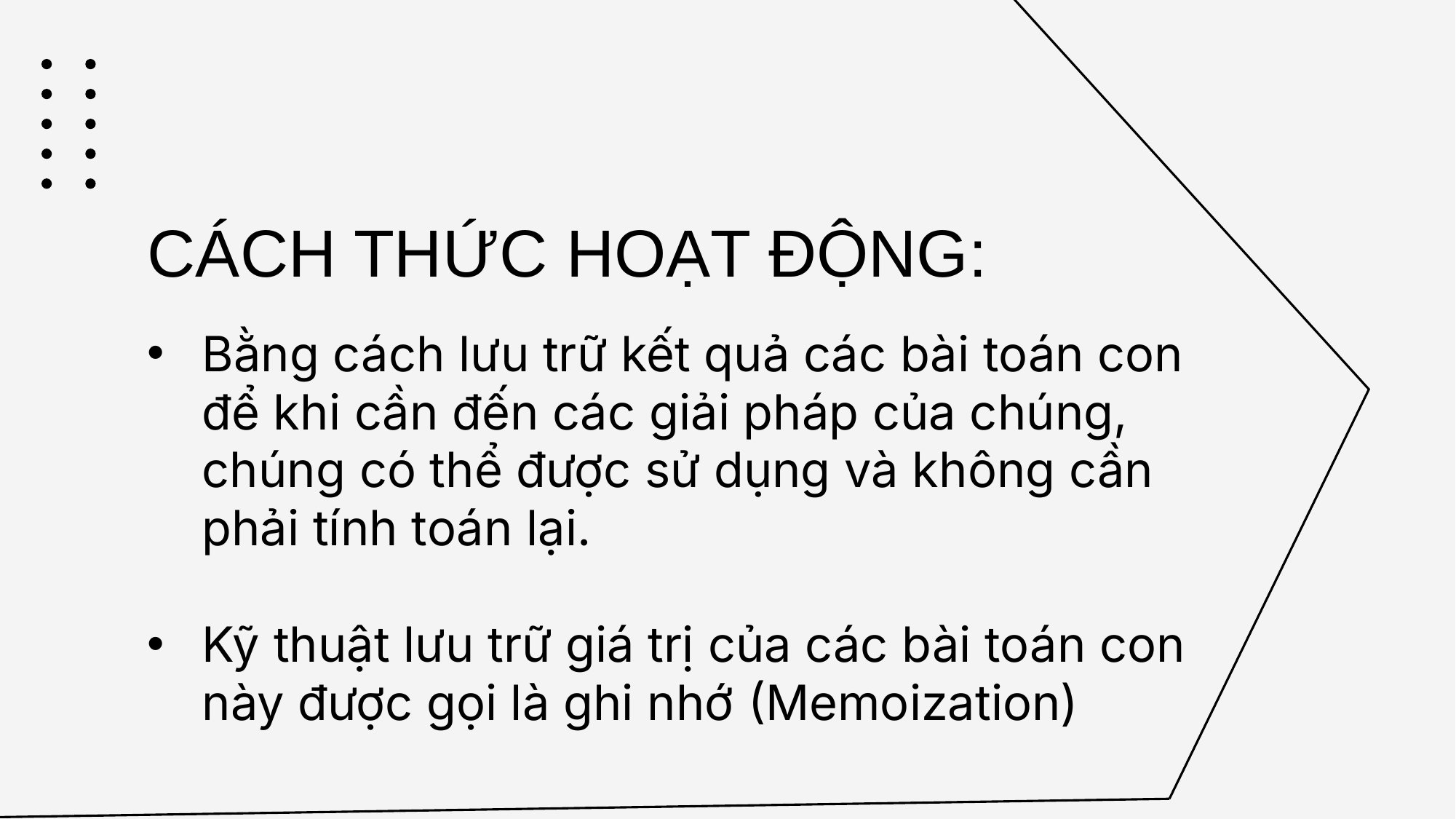

CÁCH THỨC HOẠT ĐỘNG:
Bằng cách lưu trữ kết quả các bài toán con để khi cần đến các giải pháp của chúng, chúng có thể được sử dụng và không cần phải tính toán lại.

Kỹ thuật lưu trữ giá trị của các bài toán con này được gọi là ghi nhớ (Memoization)